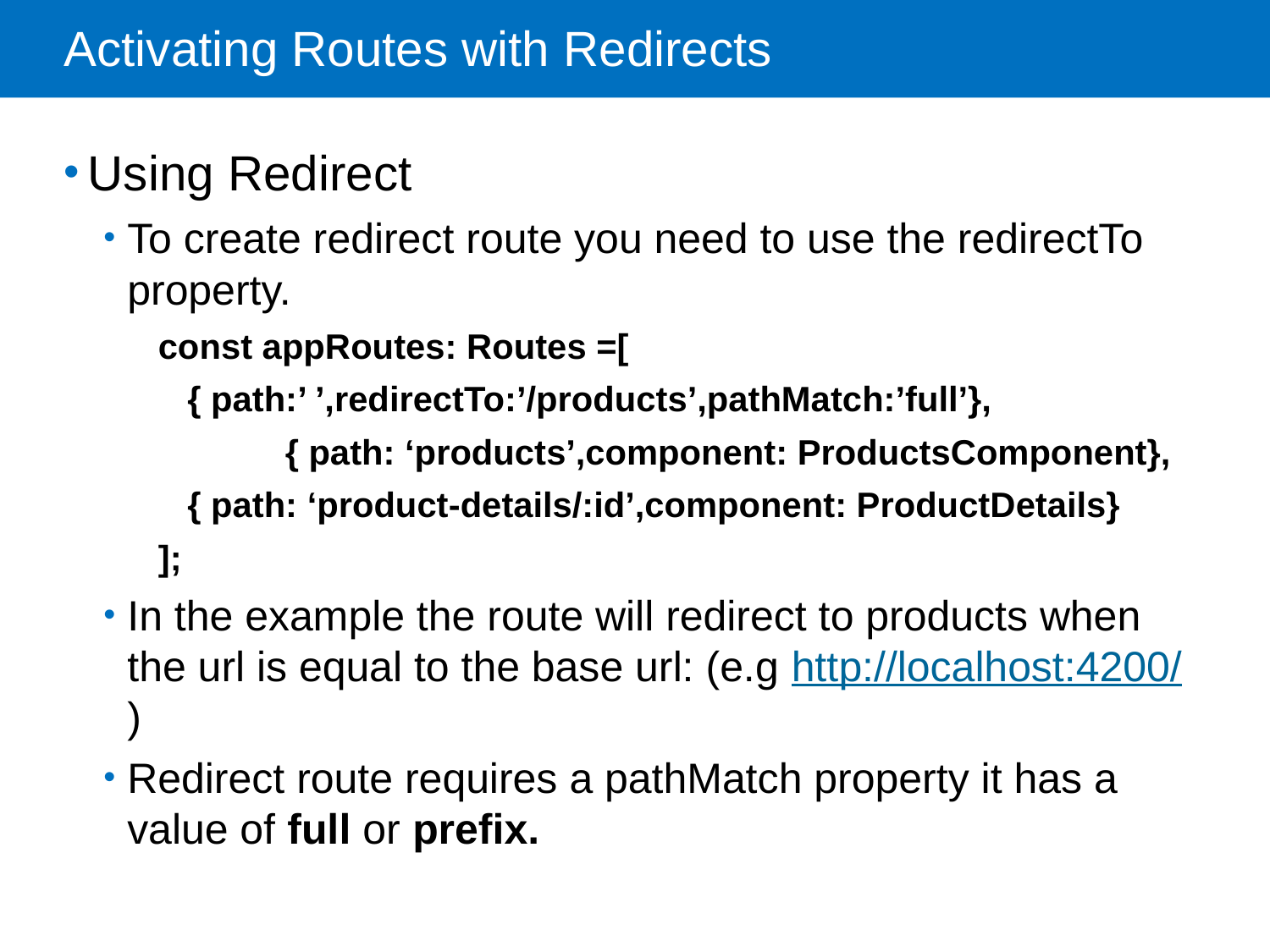

# Activating Routes with Redirects
Using Redirect
To create redirect route you need to use the redirectTo property.
const appRoutes: Routes =[
   { path:’ ’,redirectTo:’/products’,pathMatch:’full’},
	{ path: ‘products’,component: ProductsComponent},
   { path: ‘product-details/:id’,component: ProductDetails}
];
In the example the route will redirect to products when the url is equal to the base url: (e.g http://localhost:4200/)
Redirect route requires a pathMatch property it has a value of full or prefix.